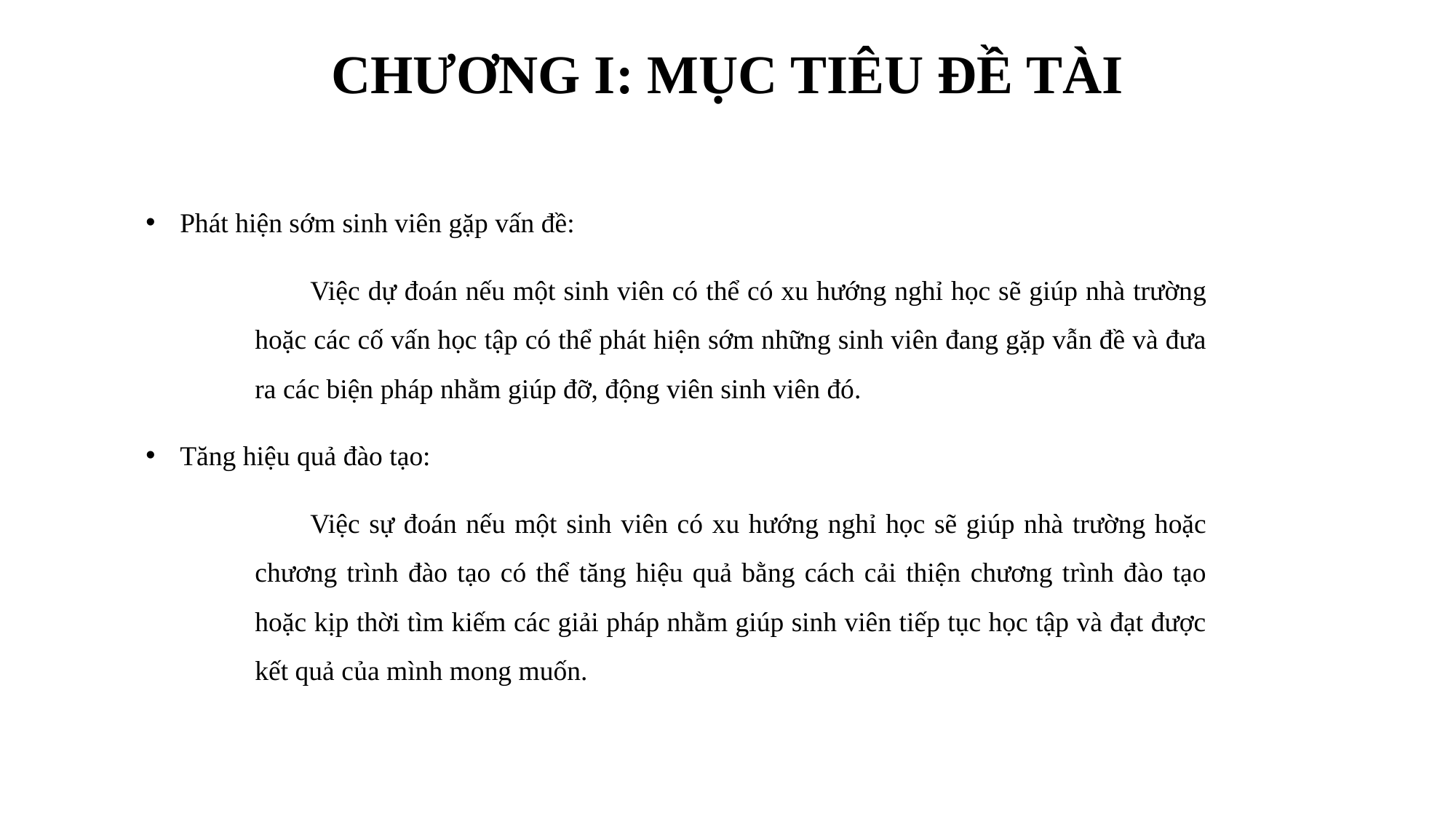

CHƯƠNG I: MỤC TIÊU ĐỀ TÀI
Phát hiện sớm sinh viên gặp vấn đề:
Việc dự đoán nếu một sinh viên có thể có xu hướng nghỉ học sẽ giúp nhà trường hoặc các cố vấn học tập có thể phát hiện sớm những sinh viên đang gặp vẫn đề và đưa ra các biện pháp nhằm giúp đỡ, động viên sinh viên đó.
Tăng hiệu quả đào tạo:
Việc sự đoán nếu một sinh viên có xu hướng nghỉ học sẽ giúp nhà trường hoặc chương trình đào tạo có thể tăng hiệu quả bằng cách cải thiện chương trình đào tạo hoặc kịp thời tìm kiếm các giải pháp nhằm giúp sinh viên tiếp tục học tập và đạt được kết quả của mình mong muốn.